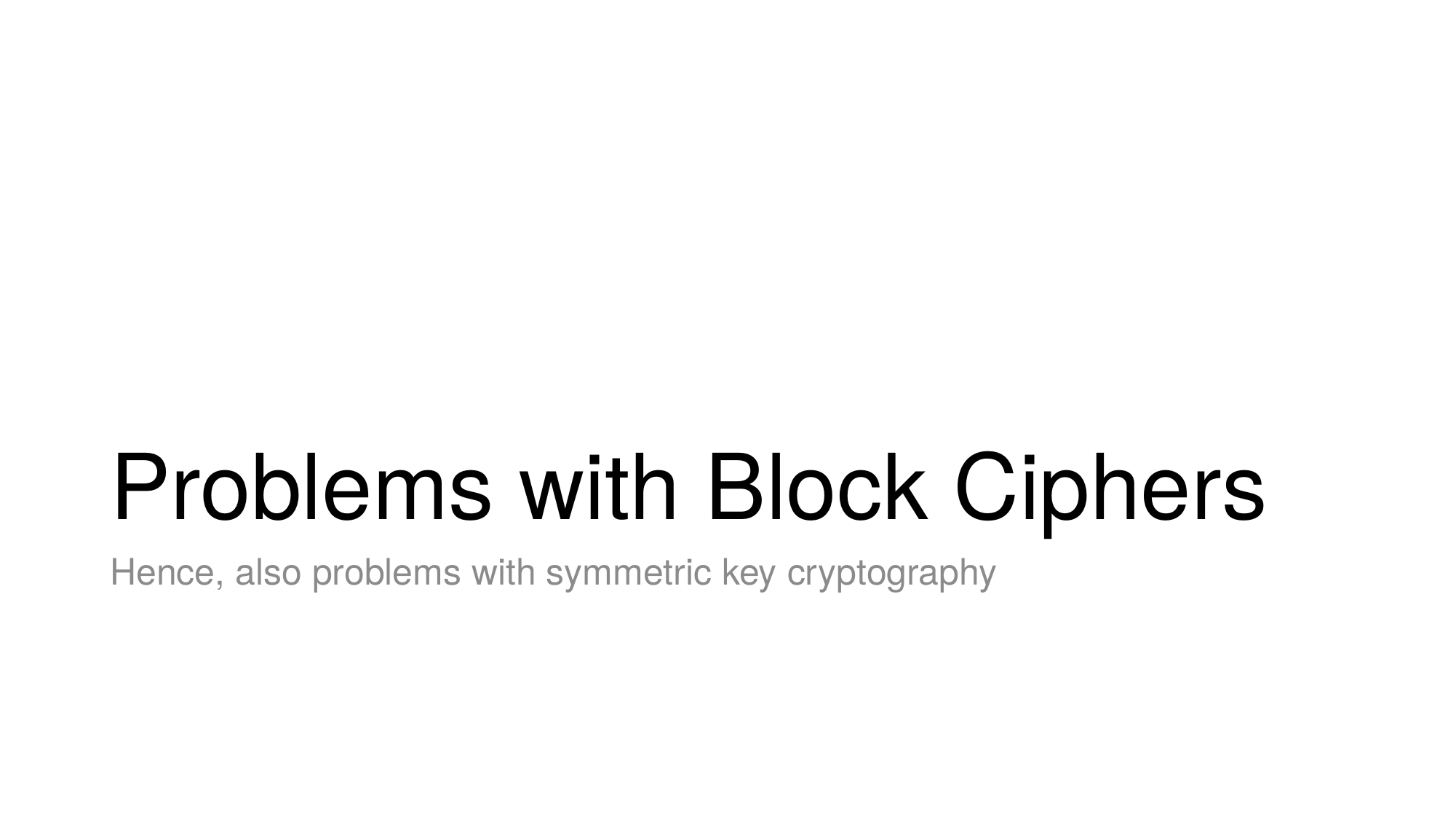

# Problems with Block Ciphers
Hence, also problems with symmetric key cryptography